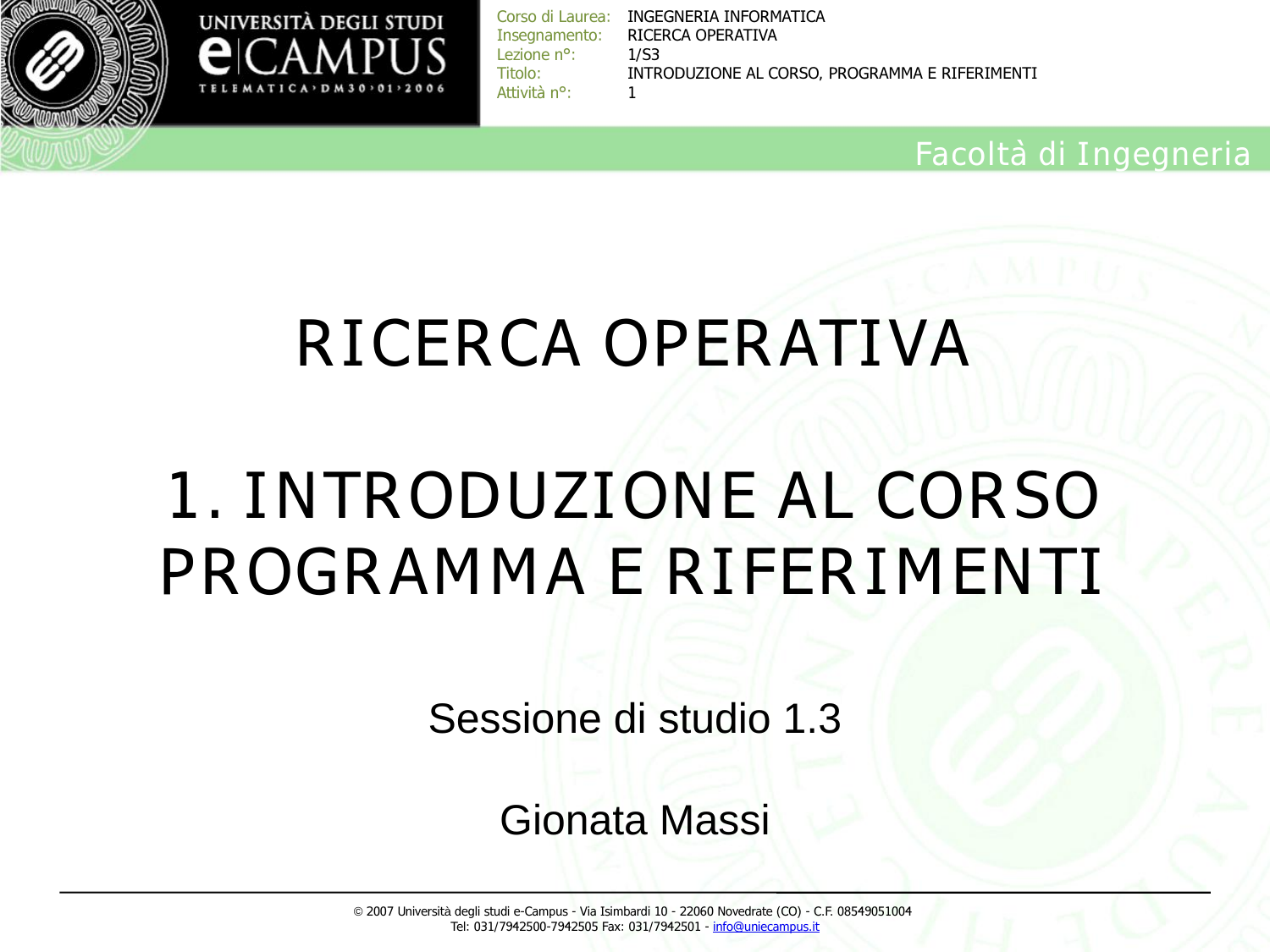

# RICERCA OPERATIVA 1. INTRODUZIONE AL CORSO PROGRAMMA E RIFERIMENTI
Sessione di studio 1.3

Gionata Massi